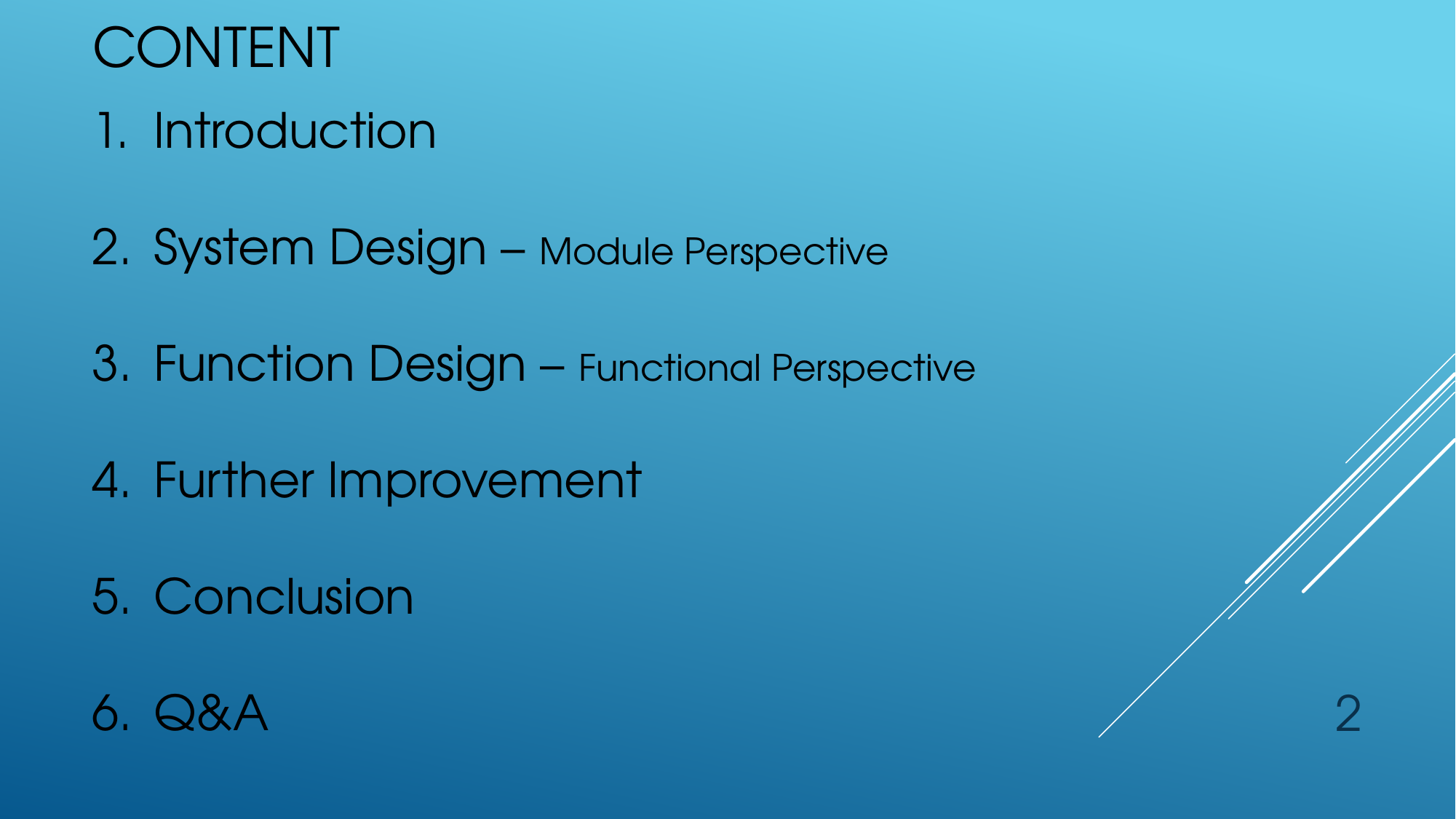

# content
Introduction

System Design – Module Perspective

Function Design – Functional Perspective

Further Improvement

Conclusion

Q&A

2